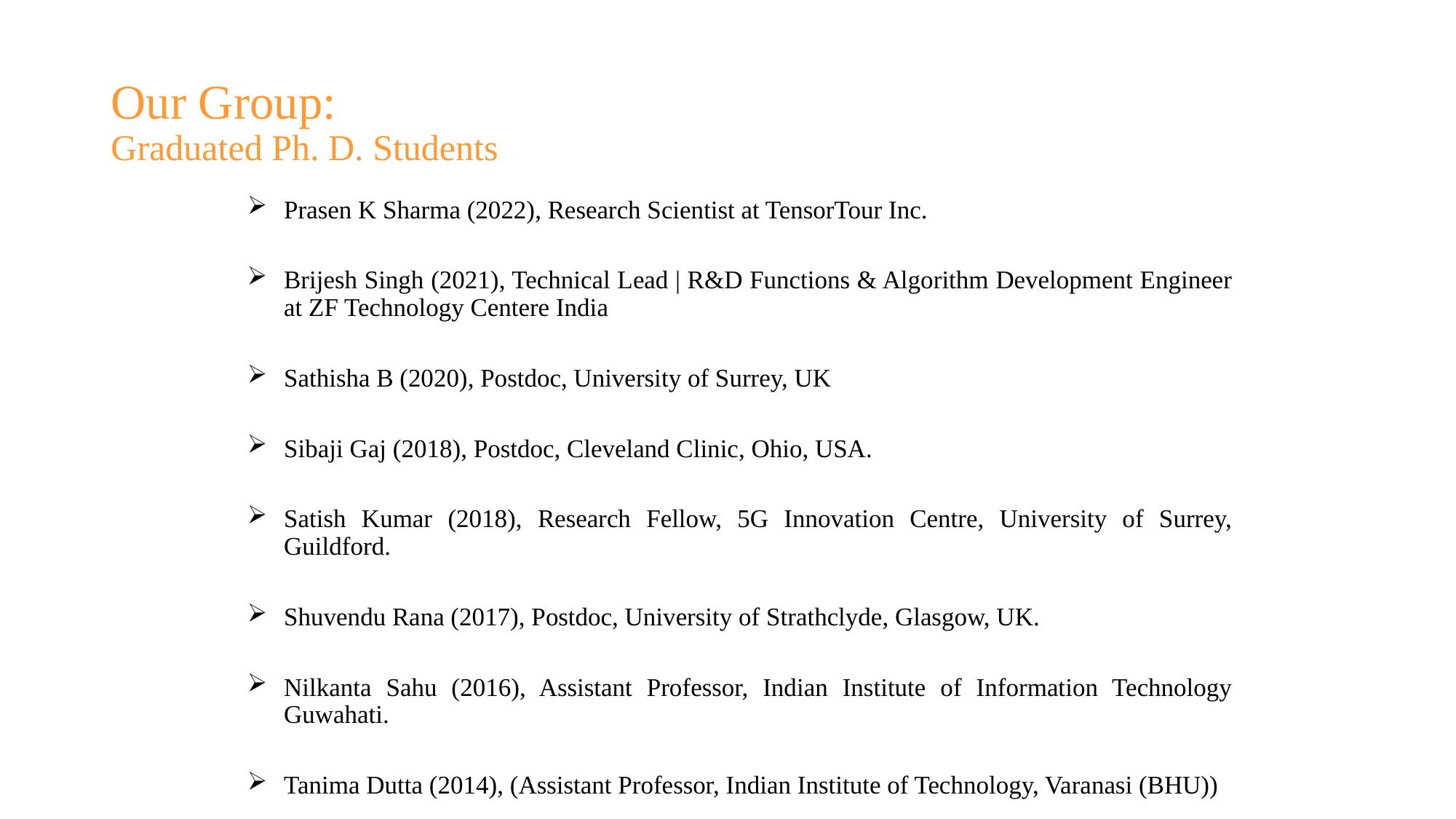

# Our Group: Graduated Ph. D. Students
Prasen K Sharma (2022), Research Scientist at TensorTour Inc.

Brijesh Singh (2021), Technical Lead | R&D Functions & Algorithm Development Engineer at ZF Technology Centere India

Sathisha B (2020), Postdoc, University of Surrey, UK

Sibaji Gaj (2018), Postdoc, Cleveland Clinic, Ohio, USA.

Satish Kumar (2018), Research Fellow, 5G Innovation Centre, University of Surrey, Guildford.

Shuvendu Rana (2017), Postdoc, University of Strathclyde, Glasgow, UK.

Nilkanta Sahu (2016), Assistant Professor, Indian Institute of Information Technology Guwahati.

Tanima Dutta (2014), (Assistant Professor, Indian Institute of Technology, Varanasi (BHU))